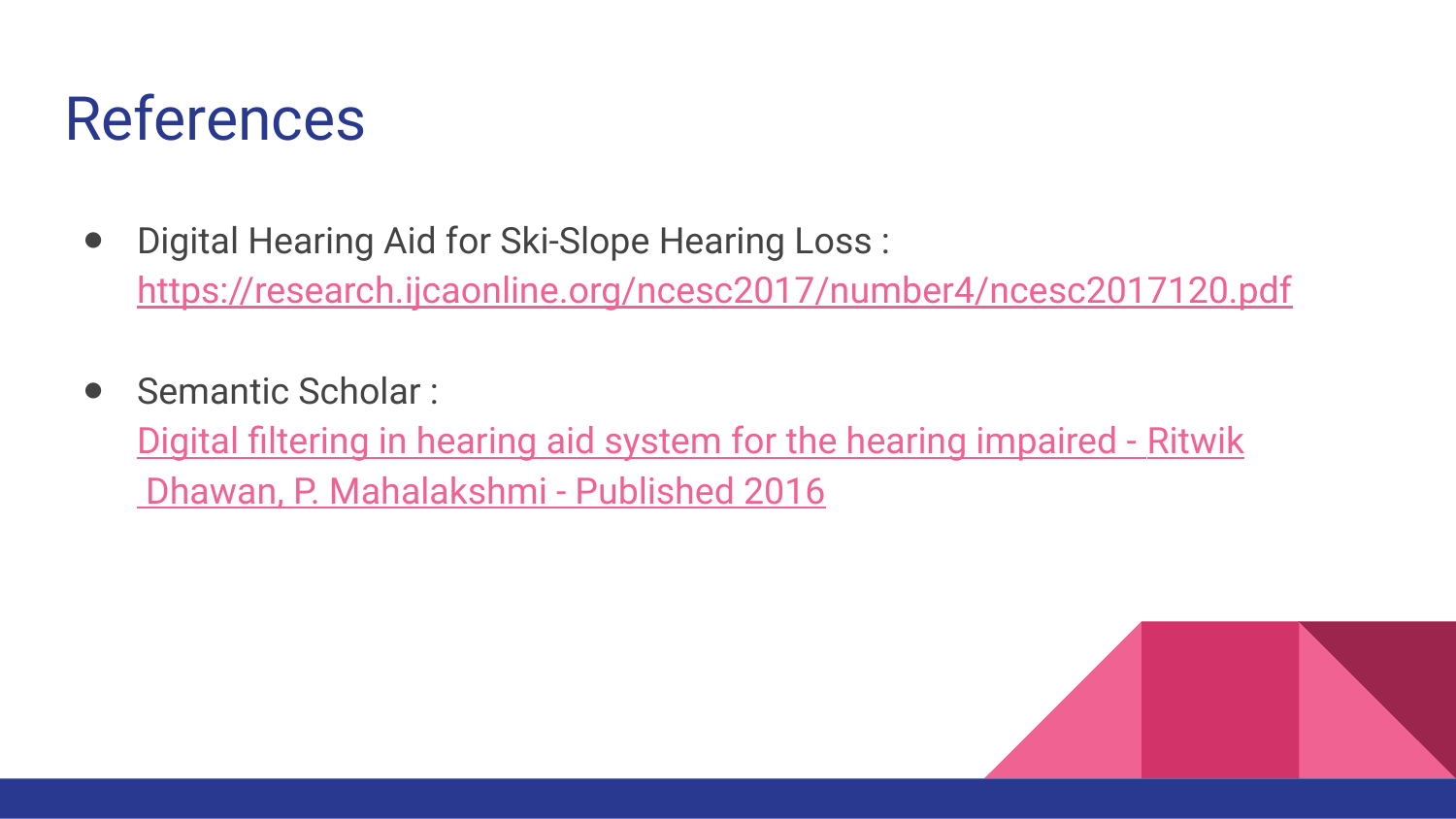

# References
Digital Hearing Aid for Ski-Slope Hearing Loss : https://research.ijcaonline.org/ncesc2017/number4/ncesc2017120.pdf

Semantic Scholar : Digital filtering in hearing aid system for the hearing impaired - Ritwik Dhawan, P. Mahalakshmi - Published 2016